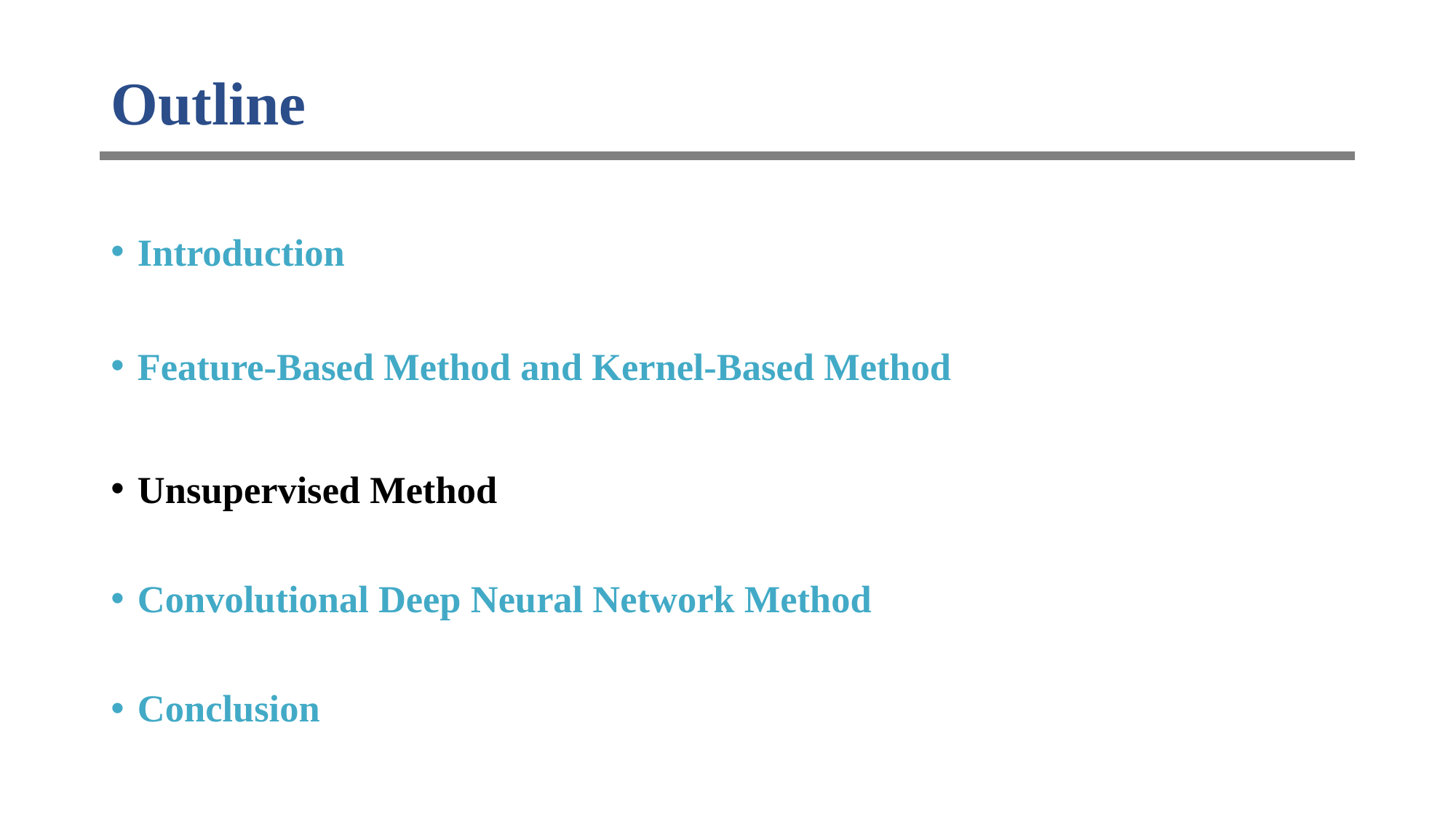

# Outline
Introduction

Feature-Based Method and Kernel-Based Method

Unsupervised Method

Convolutional Deep Neural Network Method

Conclusion